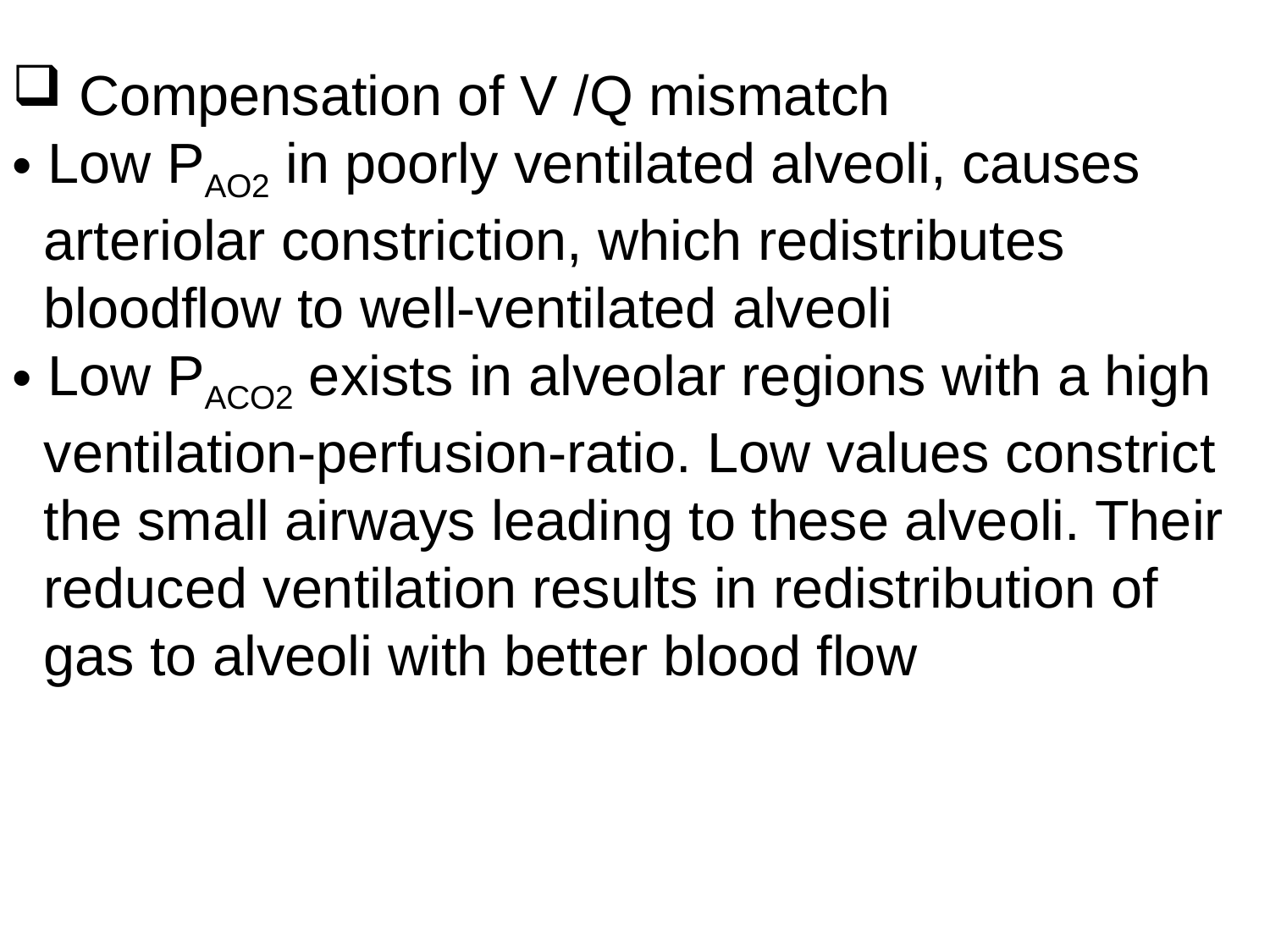

Compensation of V /Q mismatch
 Low PAO2 in poorly ventilated alveoli, causes
  arteriolar constriction, which redistributes
  bloodflow to well-ventilated alveoli
 Low PACO2 exists in alveolar regions with a high
  ventilation-perfusion-ratio. Low values constrict
  the small airways leading to these alveoli. Their
  reduced ventilation results in redistribution of
  gas to alveoli with better blood flow